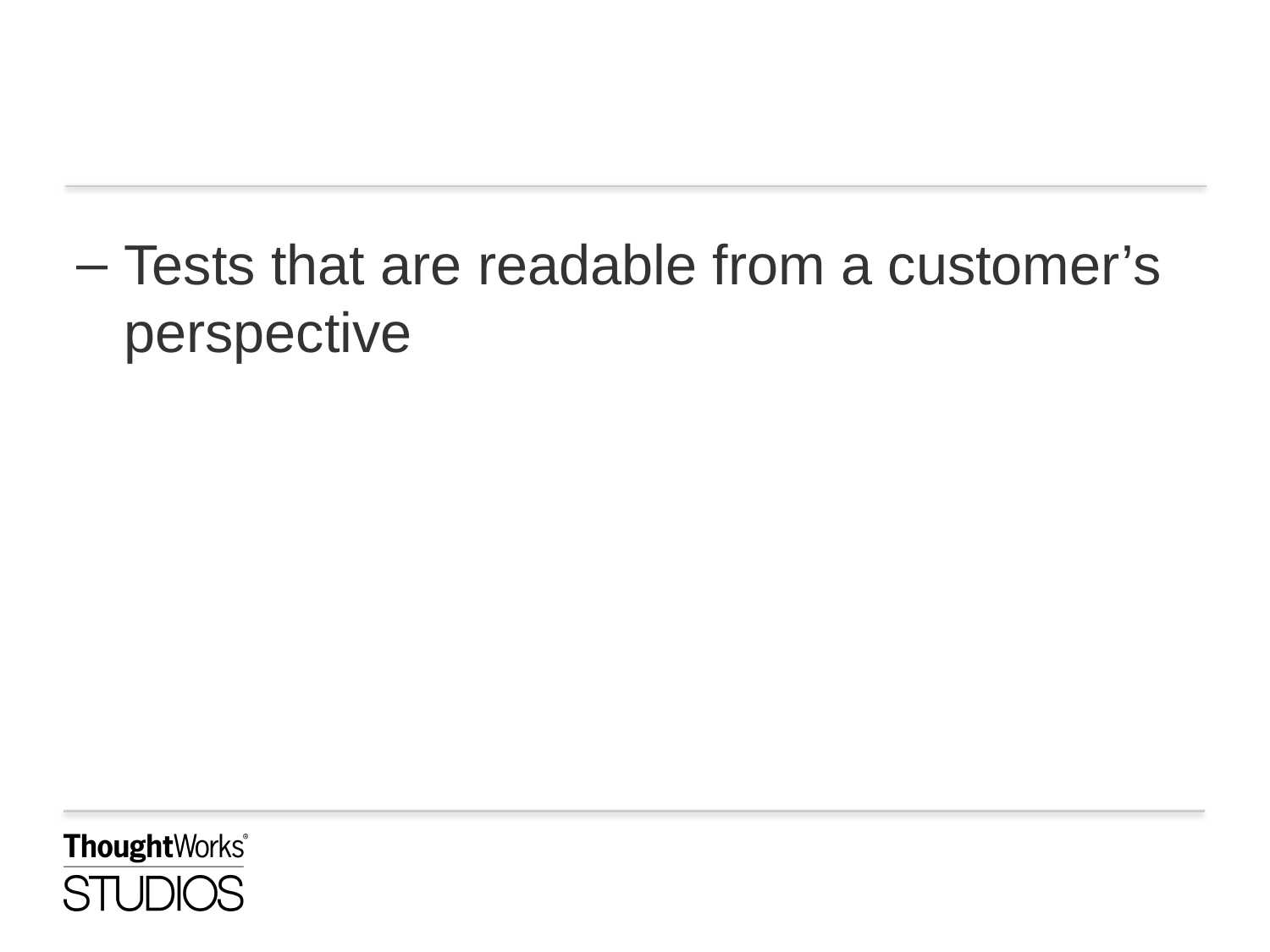

#
Tests that are readable from a customer’s perspective